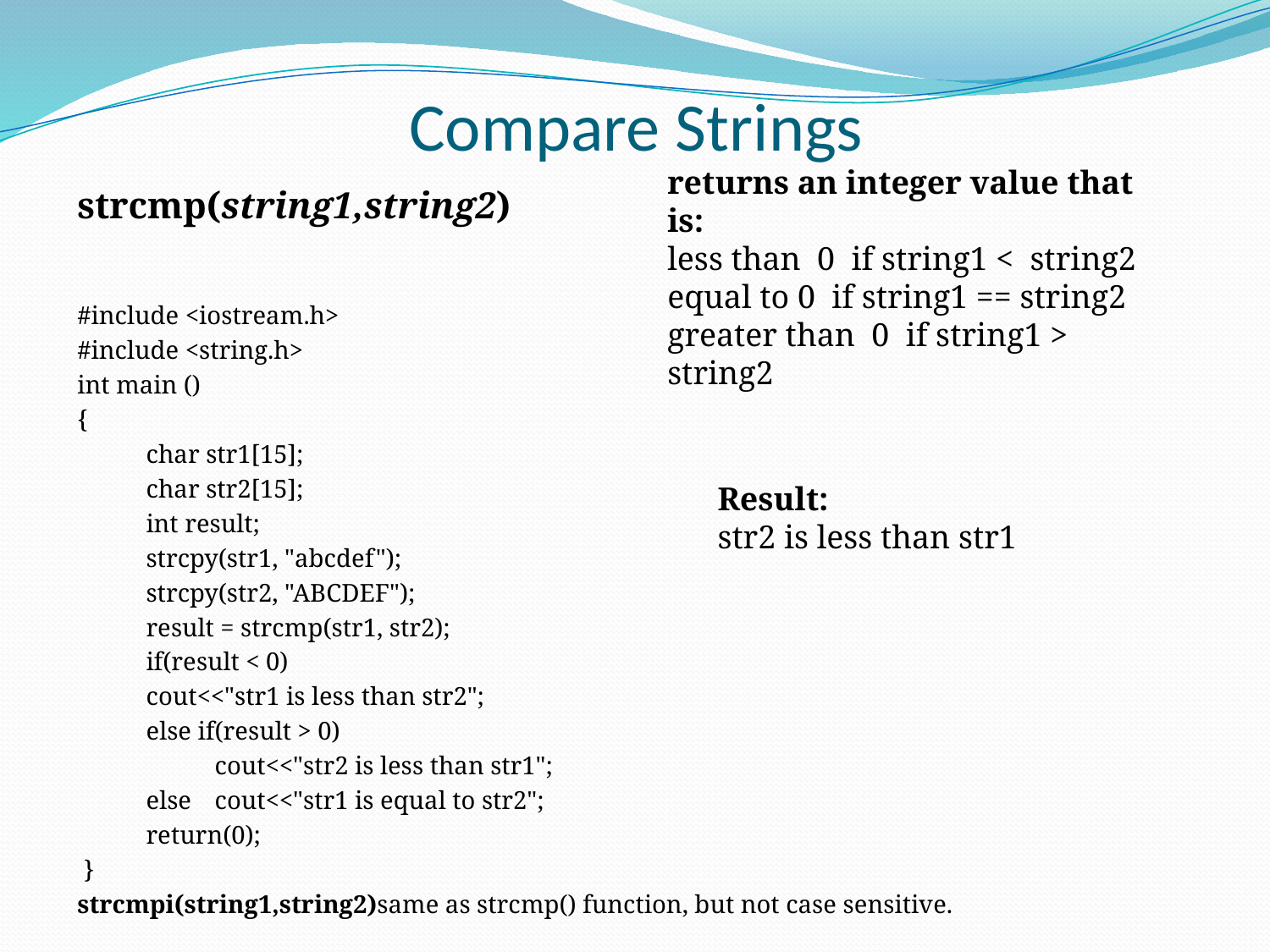

# Compare Strings
returns an integer value that is:
less than  0  if string1 <  string2
equal to 0  if string1 == string2
greater than  0  if string1 >  string2
strcmp(string1,string2)

#include <iostream.h>
#include <string.h>
int main ()
{
	char str1[15];
	char str2[15];
	int result;
	strcpy(str1, "abcdef");
	strcpy(str2, "ABCDEF");
	result = strcmp(str1, str2);
	if(result < 0)
		cout<<"str1 is less than str2";
	else if(result > 0)
	 	cout<<"str2 is less than str1";
	else  	cout<<"str1 is equal to str2";
 	return(0);
 }
strcmpi(string1,string2)same as strcmp() function, but not case sensitive.
Result:
str2 is less than str1